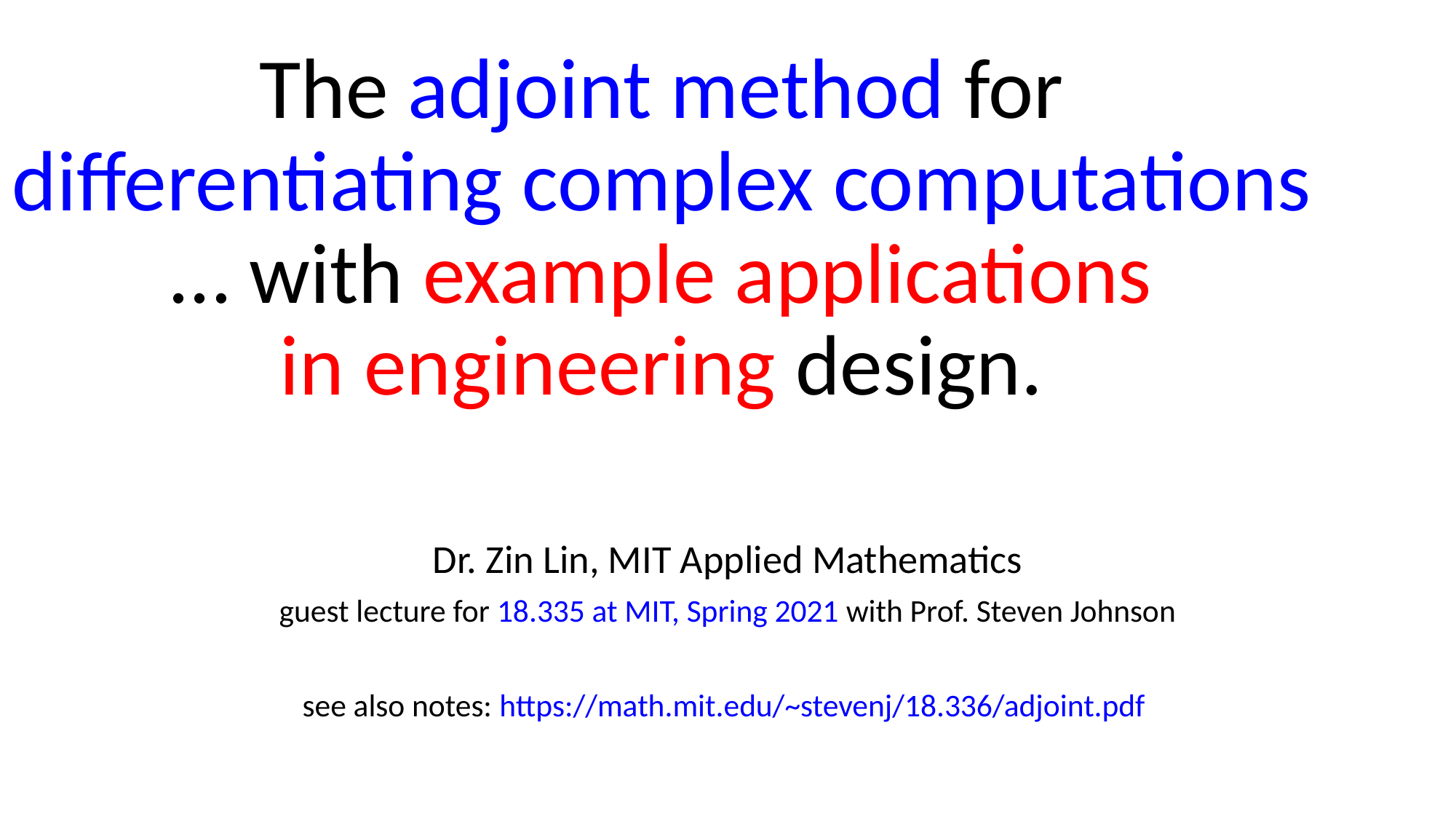

# The adjoint method for differentiating complex computations … with example applications in engineering design.
Dr. Zin Lin, MIT Applied Mathematics
guest lecture for 18.335 at MIT, Spring 2021 with Prof. Steven Johnson

see also notes: https://math.mit.edu/~stevenj/18.336/adjoint.pdf